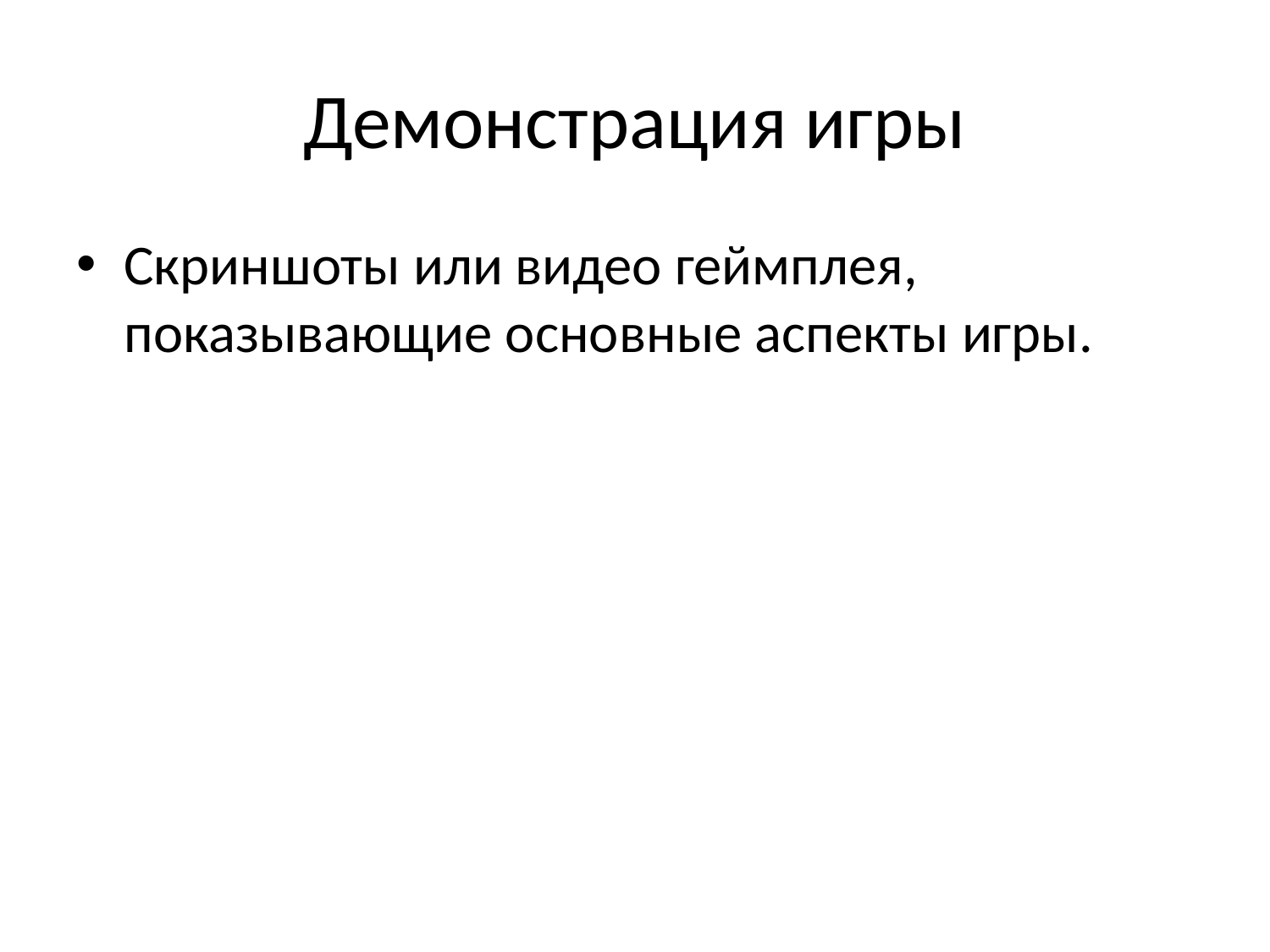

# Демонстрация игры
Скриншоты или видео геймплея, показывающие основные аспекты игры.